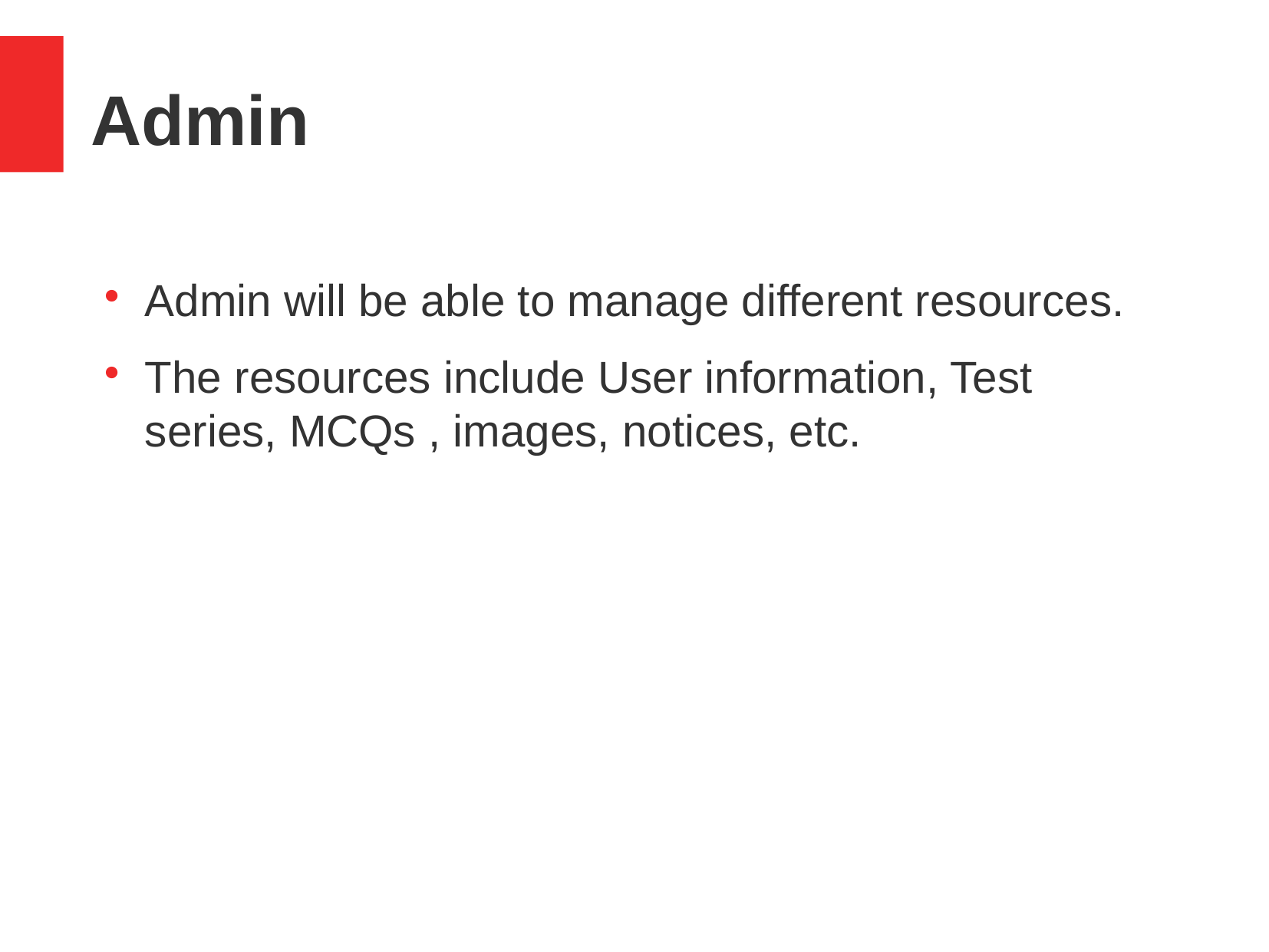

Admin
Admin will be able to manage different resources.
The resources include User information, Test series, MCQs , images, notices, etc.